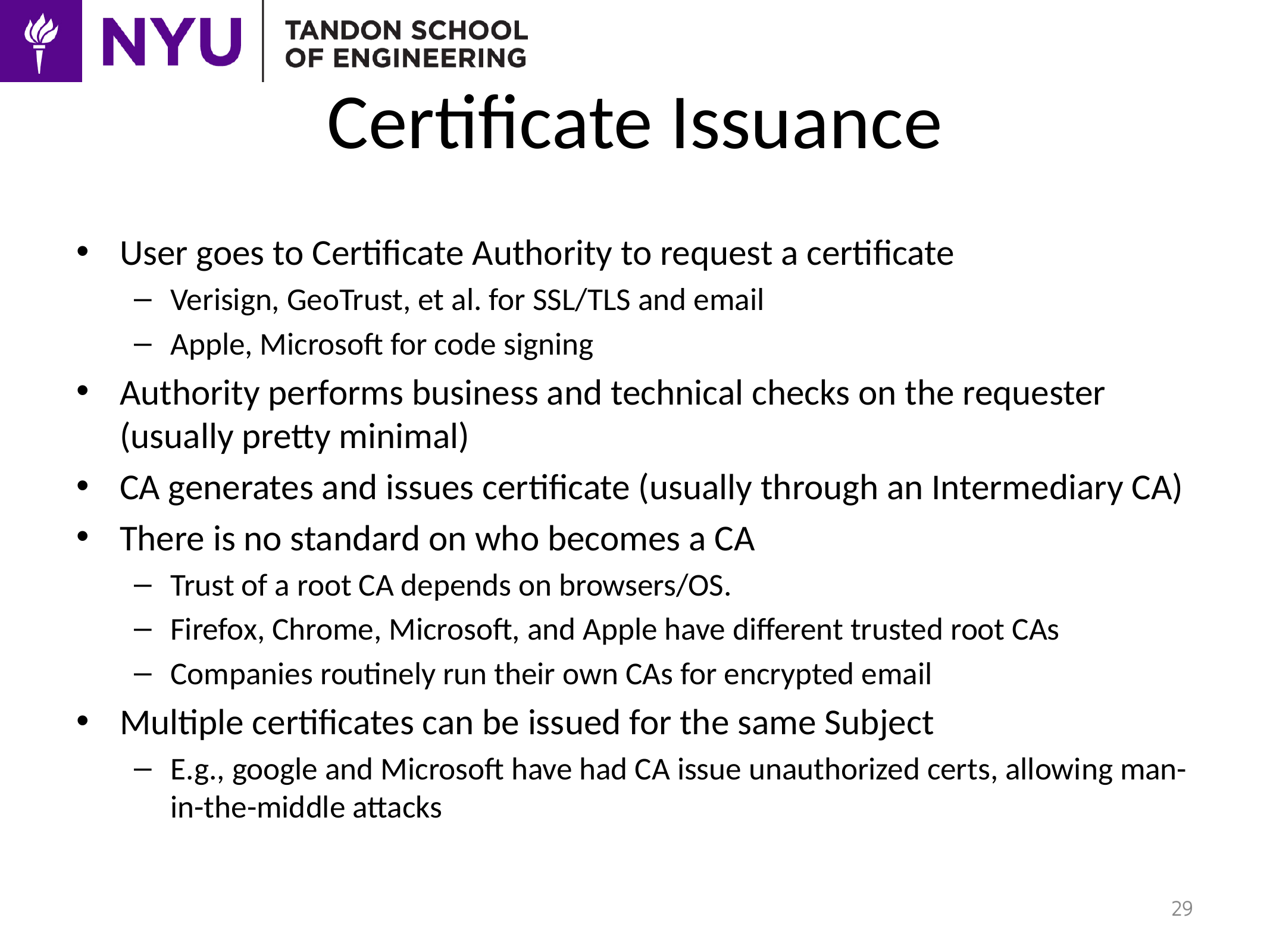

# Certificate Issuance
User goes to Certificate Authority to request a certificate
Verisign, GeoTrust, et al. for SSL/TLS and email
Apple, Microsoft for code signing
Authority performs business and technical checks on the requester (usually pretty minimal)
CA generates and issues certificate (usually through an Intermediary CA)
There is no standard on who becomes a CA
Trust of a root CA depends on browsers/OS.
Firefox, Chrome, Microsoft, and Apple have different trusted root CAs
Companies routinely run their own CAs for encrypted email
Multiple certificates can be issued for the same Subject
E.g., google and Microsoft have had CA issue unauthorized certs, allowing man-in-the-middle attacks
29